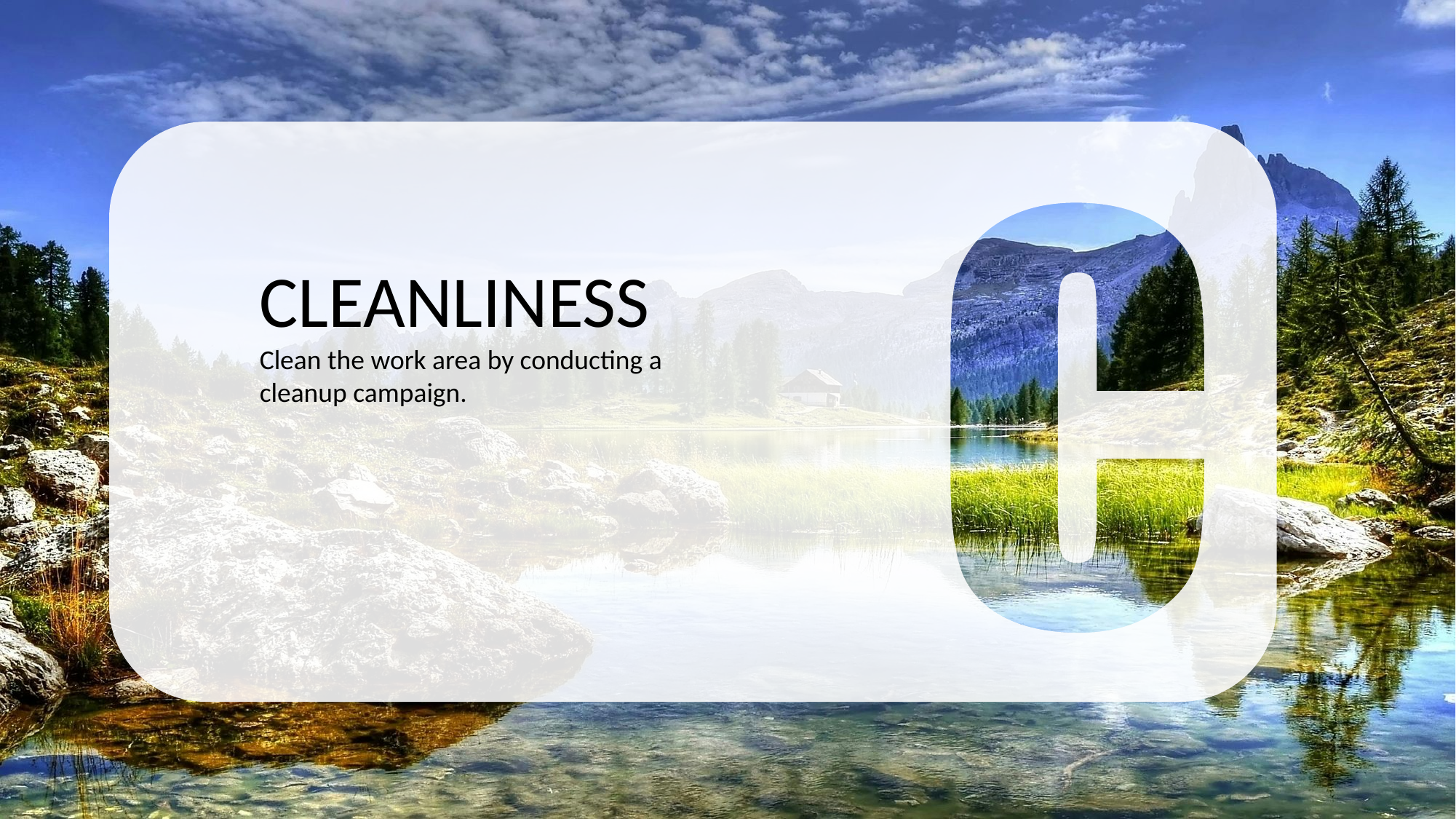

CLEANLINESS
Clean the work area by conducting a
cleanup campaign.